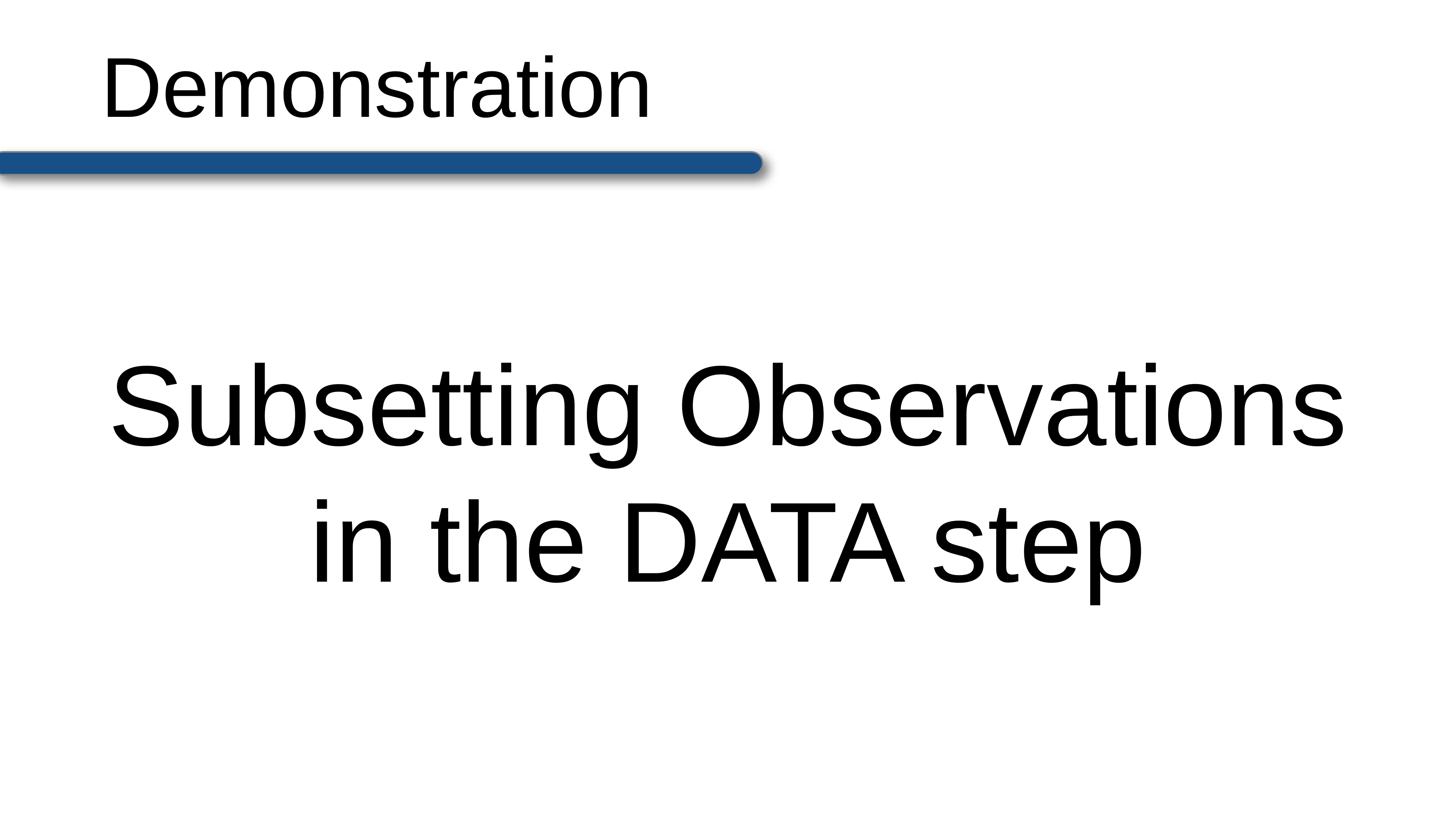

# Demonstration

Subsetting Observations in the DATA step